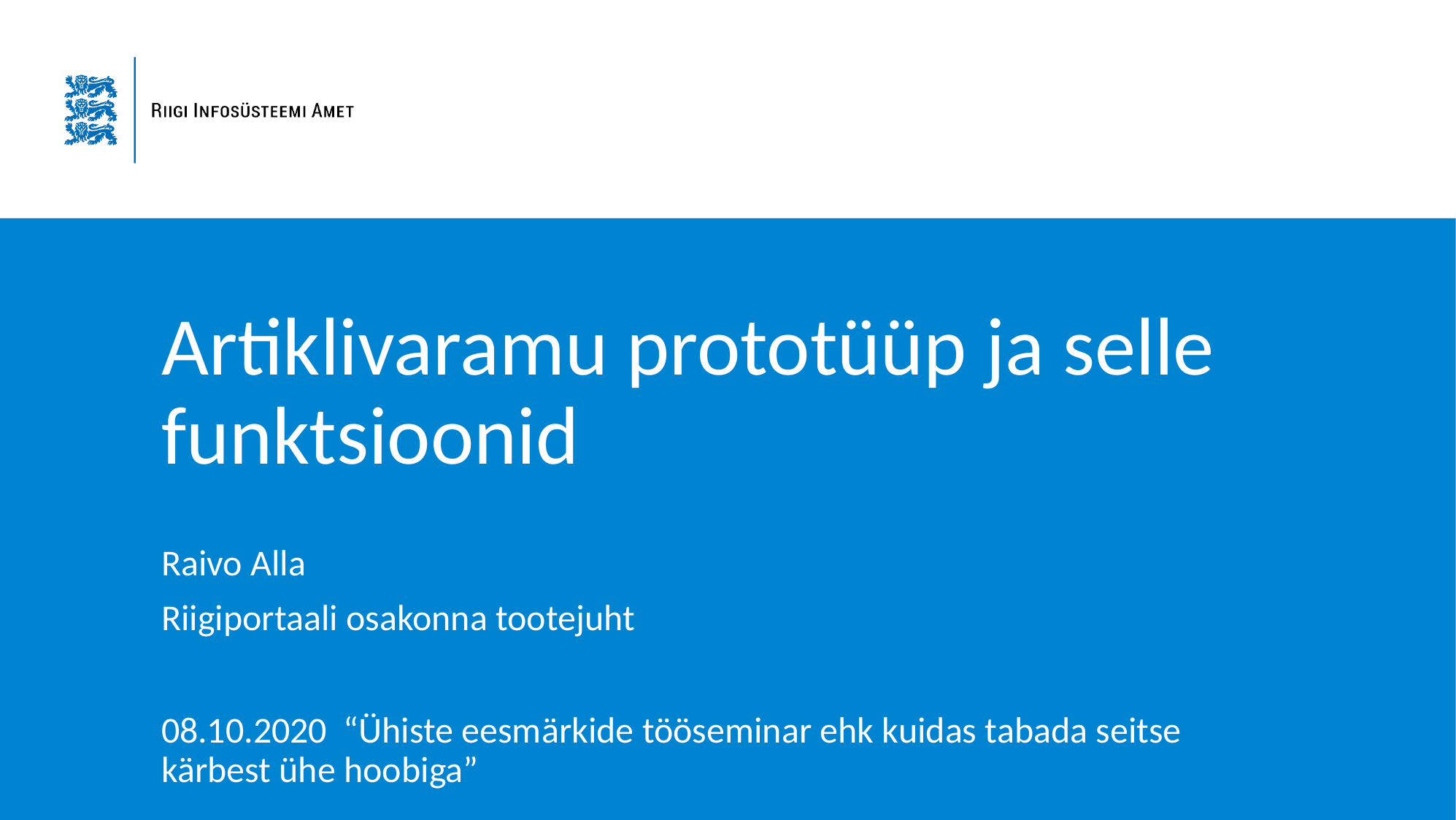

# Artiklivaramu prototüüp ja selle funktsioonid
Raivo Alla
Riigiportaali osakonna tootejuht

08.10.2020  “Ühiste eesmärkide tööseminar ehk kuidas tabada seitse kärbest ühe hoobiga​”